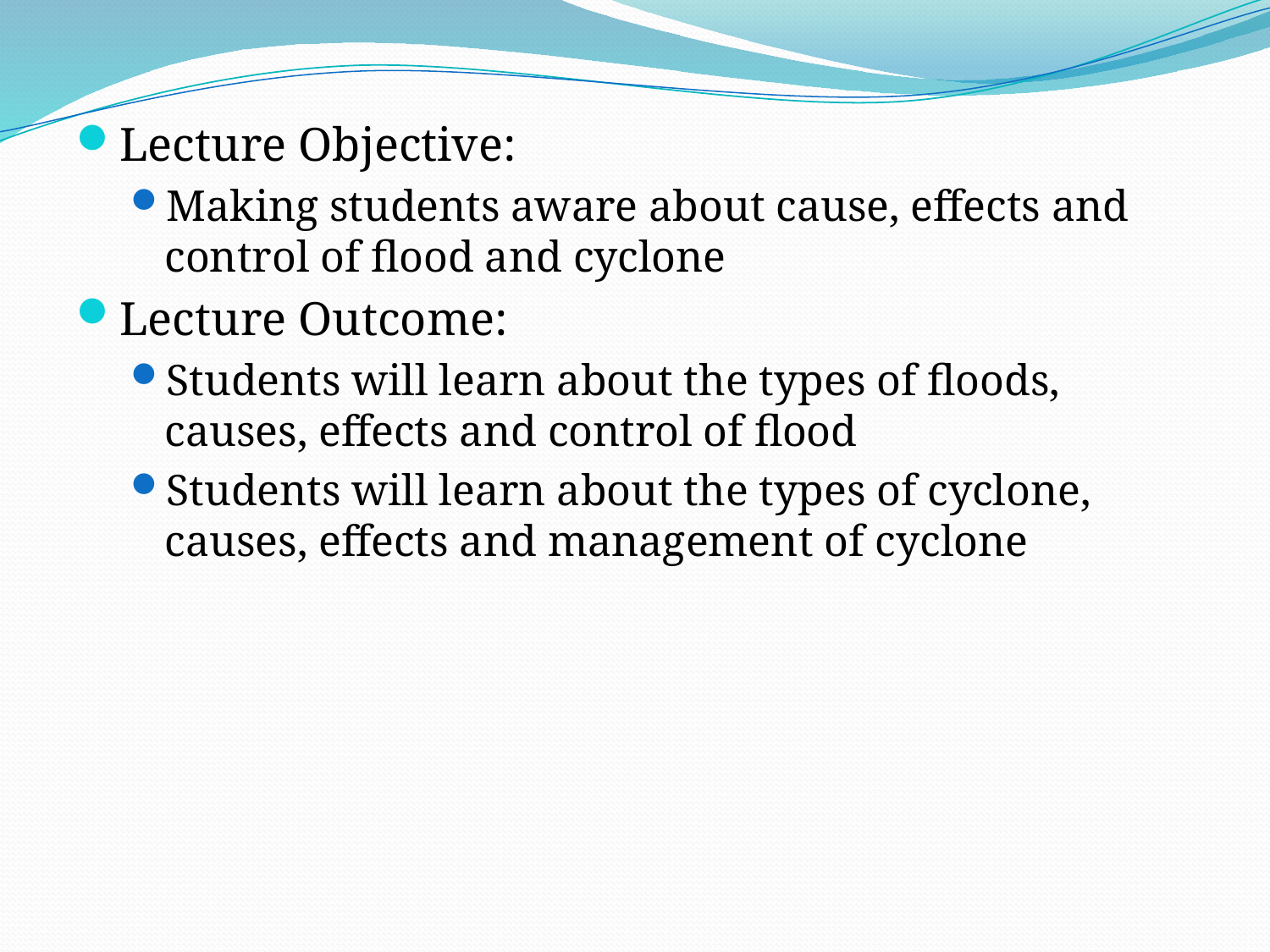

Lecture Objective:
Making students aware about cause, effects and control of flood and cyclone
Lecture Outcome:
Students will learn about the types of floods, causes, effects and control of flood
Students will learn about the types of cyclone, causes, effects and management of cyclone